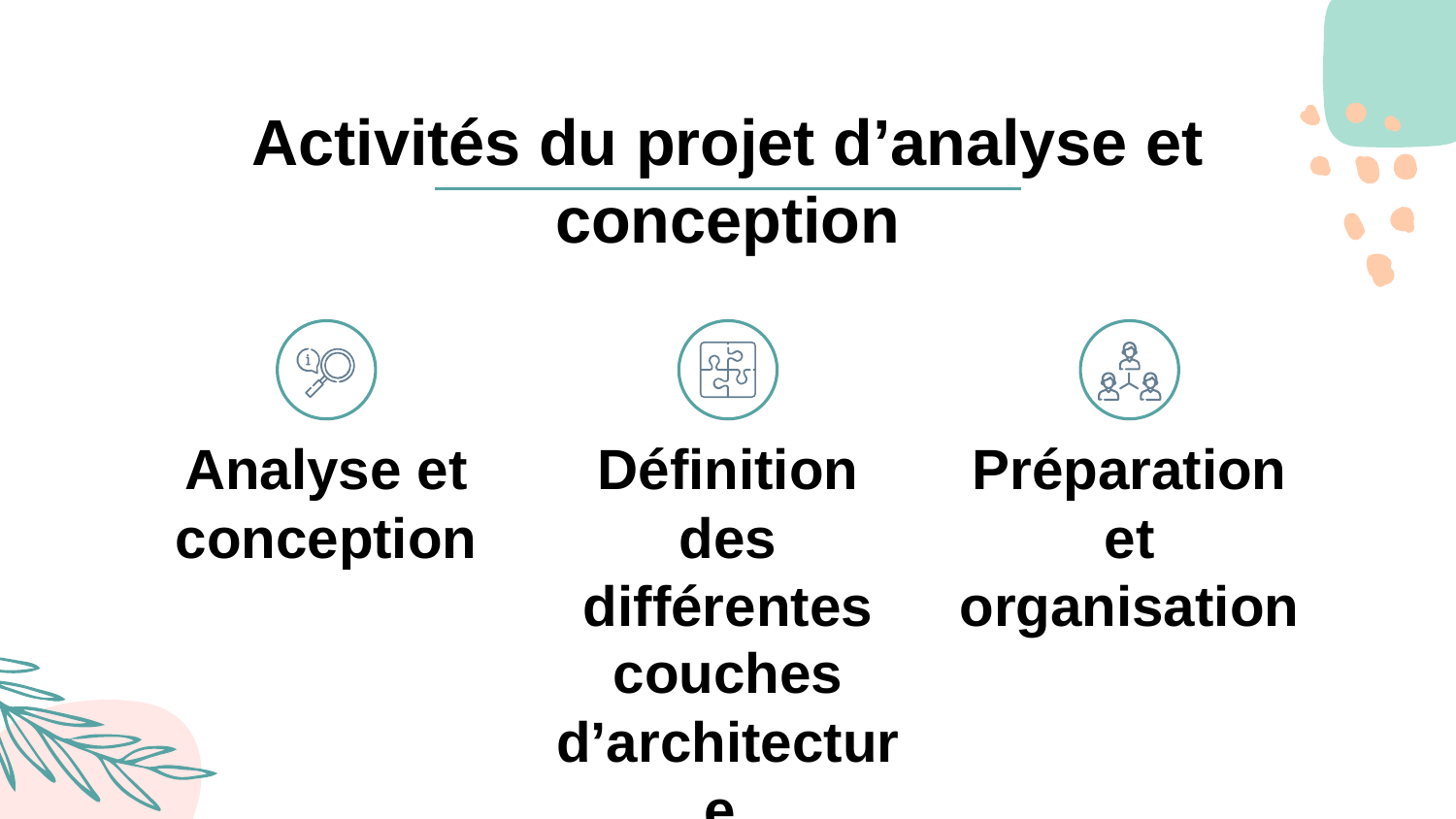

Activités du projet d’analyse et conception

# Analyse et conception
Définition des différentes couches d’architecture
Préparation et organisation